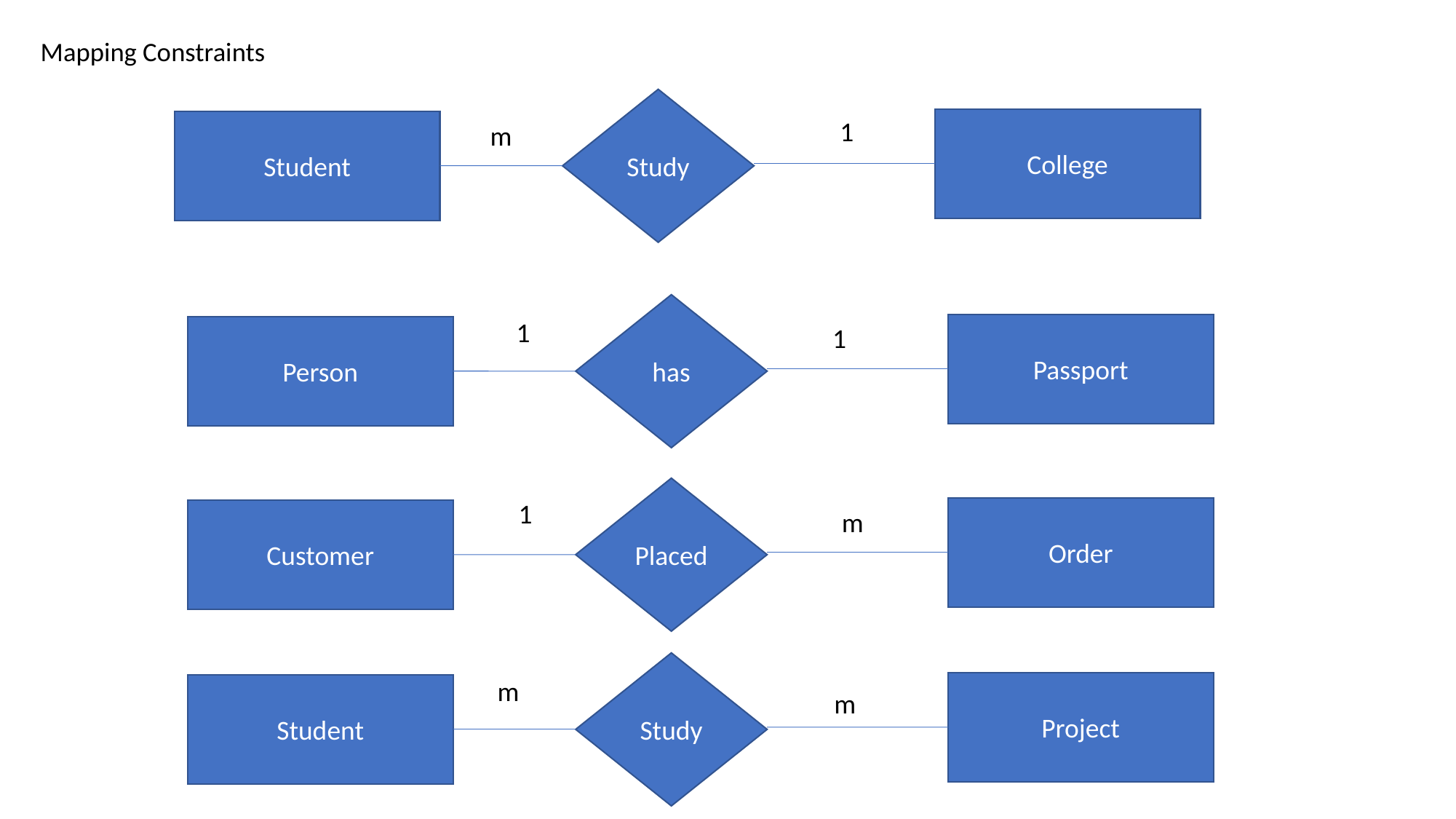

# Mapping Constraints
Study
1
College
Student
m
has
1
Passport
1
Person
Placed
1
Order
m
Customer
Study
m
Project
Student
m